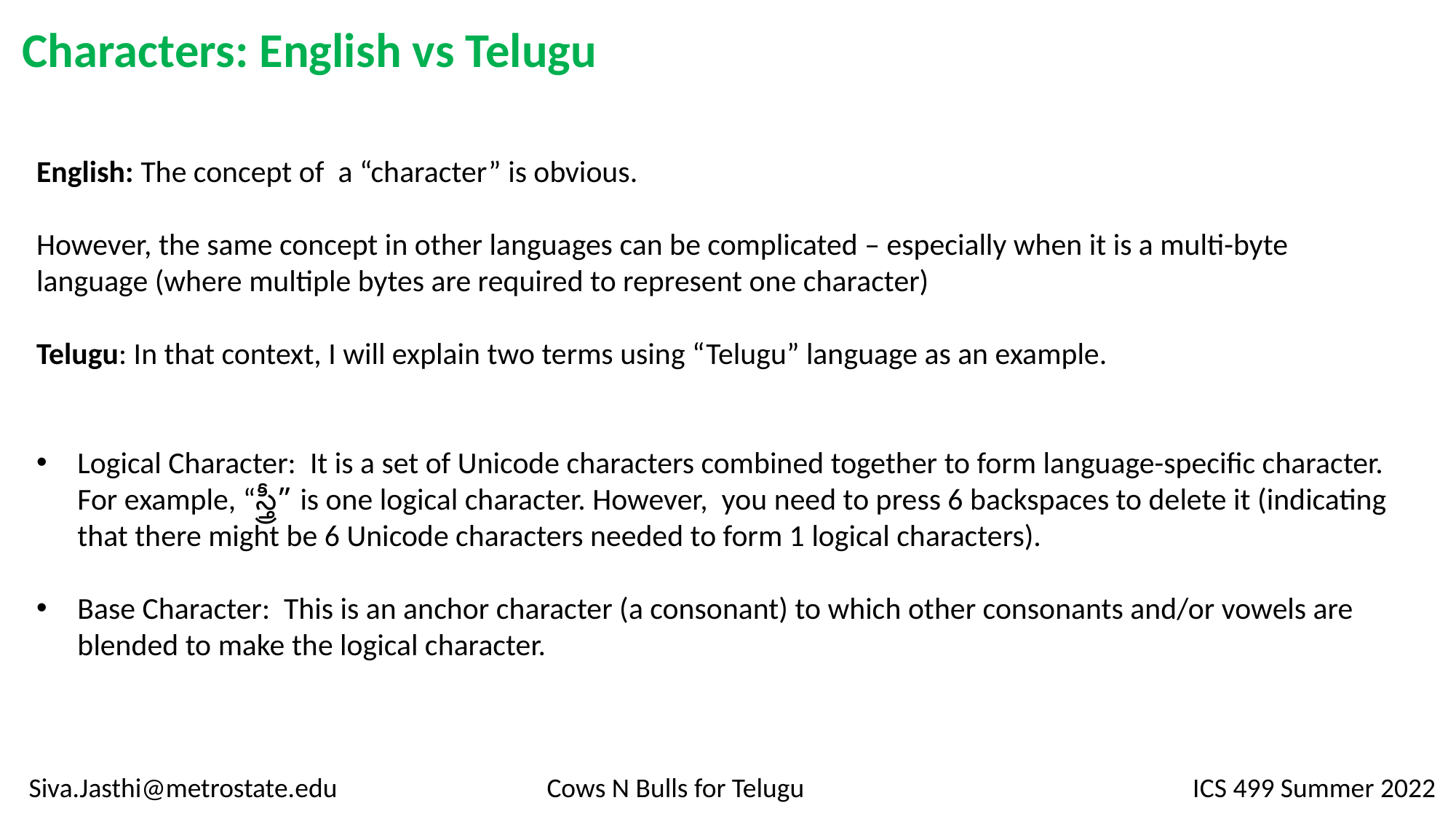

Characters: English vs Telugu
English: The concept of  a “character” is obvious.

However, the same concept in other languages can be complicated – especially when it is a multi-byte language (where multiple bytes are required to represent one character)

Telugu: In that context, I will explain two terms using “Telugu” language as an example.

Logical Character:  It is a set of Unicode characters combined together to form language-specific character. For example, “స్త్రీ” is one logical character. However,  you need to press 6 backspaces to delete it (indicating that there might be 6 Unicode characters needed to form 1 logical characters).

Base Character:  This is an anchor character (a consonant) to which other consonants and/or vowels are blended to make the logical character.

Siva.Jasthi@metrostate.edu                                  Cows N Bulls for Telugu                                                               ICS 499 Summer 2022